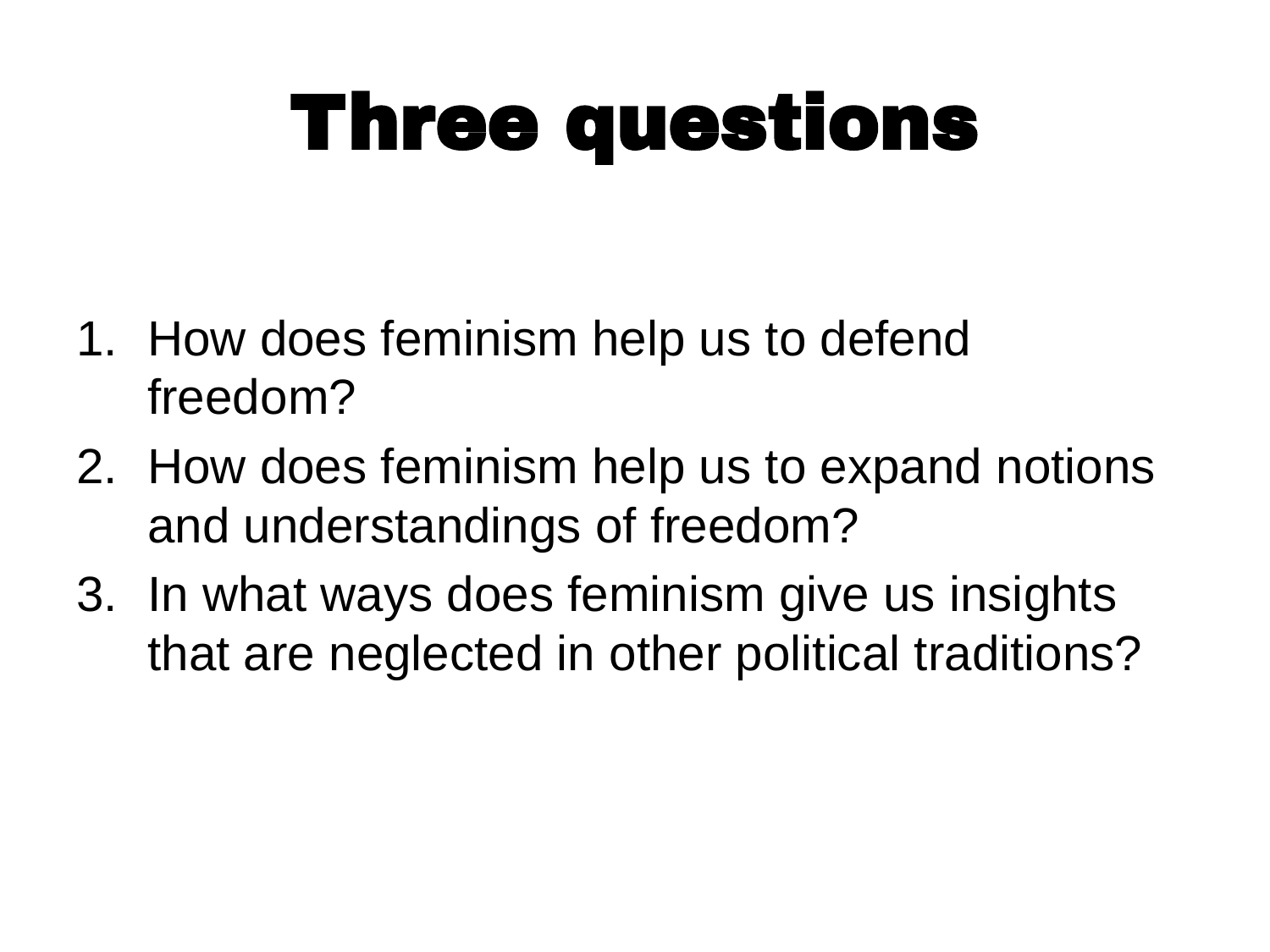

# Three questions

How does feminism help us to defend freedom?
How does feminism help us to expand notions and understandings of freedom?
In what ways does feminism give us insights that are neglected in other political traditions?